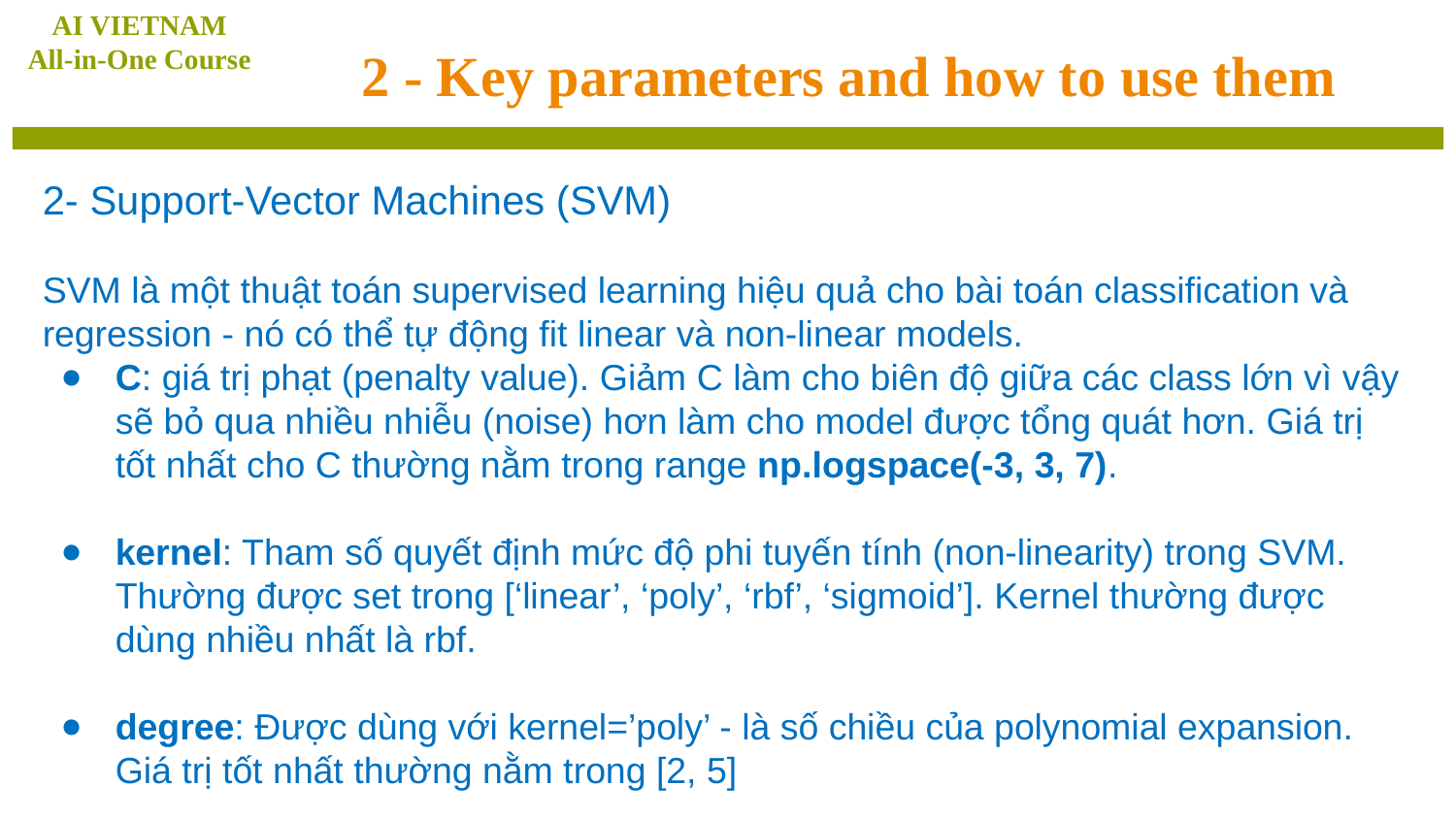

AI VIETNAM
All-in-One Course
# 2 - Key parameters and how to use them

2- Support-Vector Machines (SVM)

SVM là một thuật toán supervised learning hiệu quả cho bài toán classification và regression - nó có thể tự động fit linear và non-linear models.
C: giá trị phạt (penalty value). Giảm C làm cho biên độ giữa các class lớn vì vậy sẽ bỏ qua nhiều nhiễu (noise) hơn làm cho model được tổng quát hơn. Giá trị tốt nhất cho C thường nằm trong range np.logspace(-3, 3, 7).

kernel: Tham số quyết định mức độ phi tuyến tính (non-linearity) trong SVM. Thường được set trong [‘linear’, ‘poly’, ‘rbf’, ‘sigmoid’]. Kernel thường được dùng nhiều nhất là rbf.

degree: Được dùng với kernel=’poly’ - là số chiều của polynomial expansion. Giá trị tốt nhất thường nằm trong [2, 5]